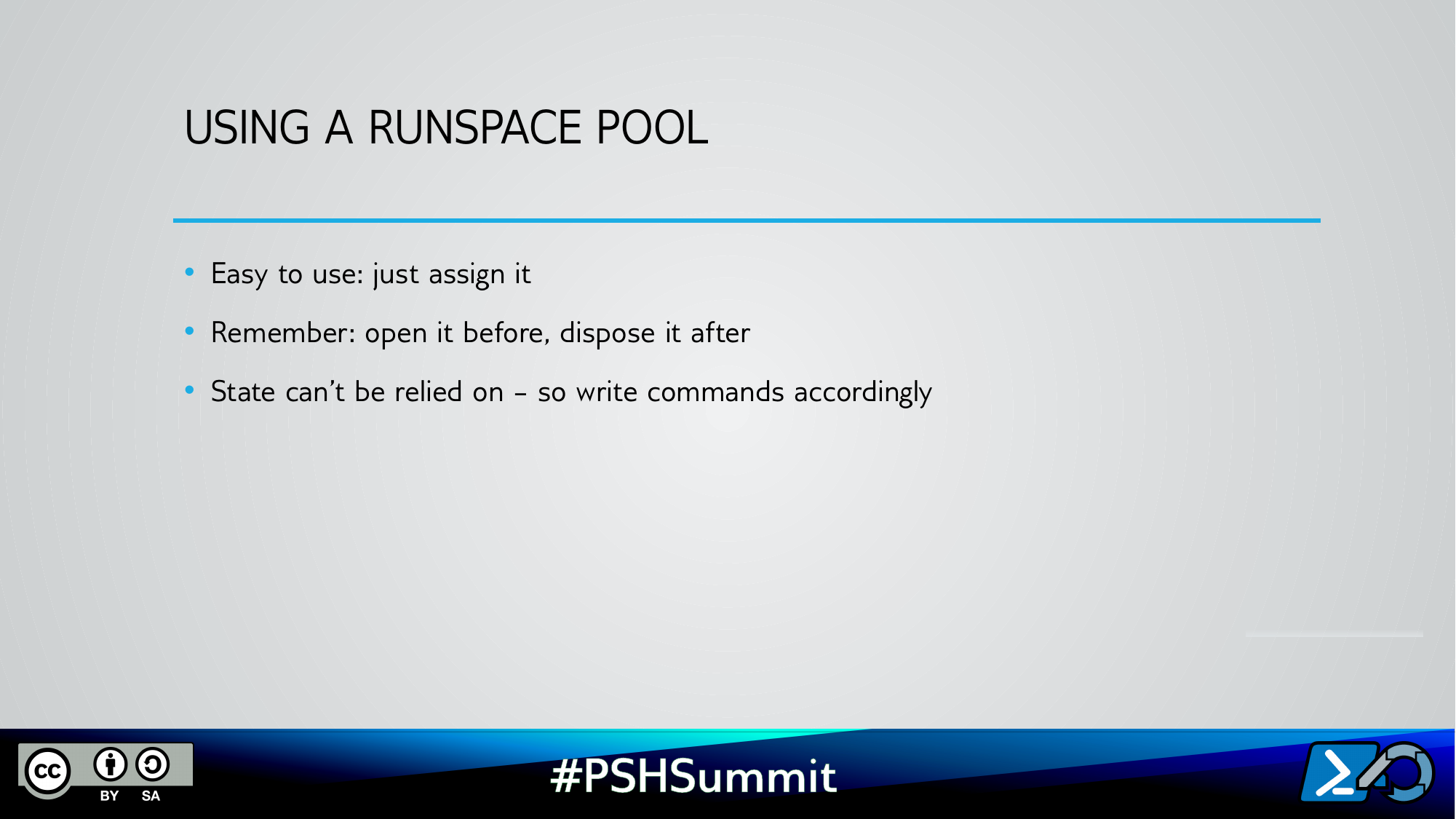

# Using a runspace pool
Easy to use: just assign it
Remember: open it before, dispose it after
State can’t be relied on – so write commands accordingly